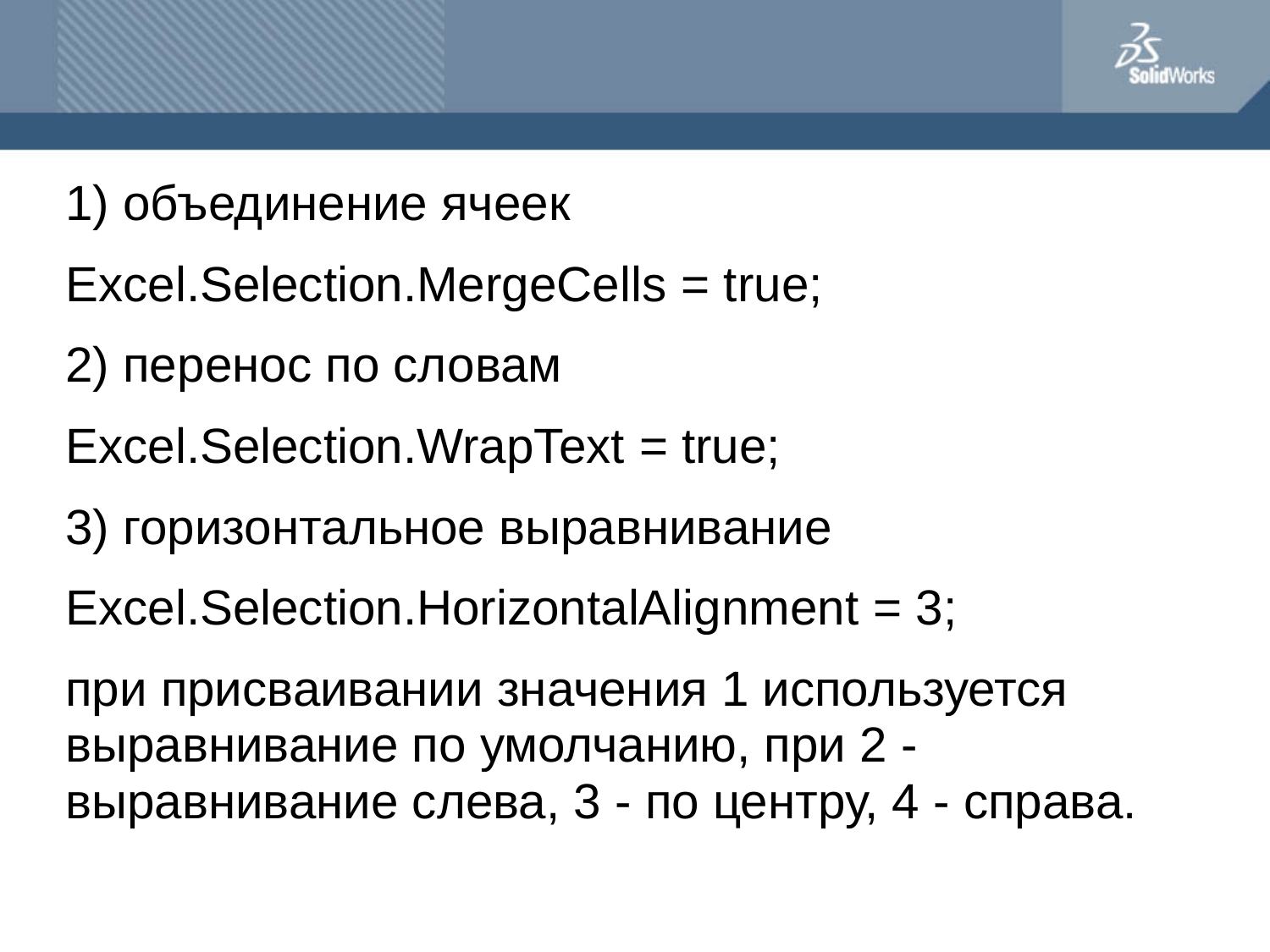

#
1) объединение ячеек
Excel.Selection.MergeCells = true;
2) перенос по словам
Excel.Selection.WrapText = true;
3) горизонтальное выравнивание
Excel.Selection.HorizontalAlignment = 3;
при присваивании значения 1 используется выравнивание по умолчанию, при 2 - выравнивание слева, 3 - по центру, 4 - справа.